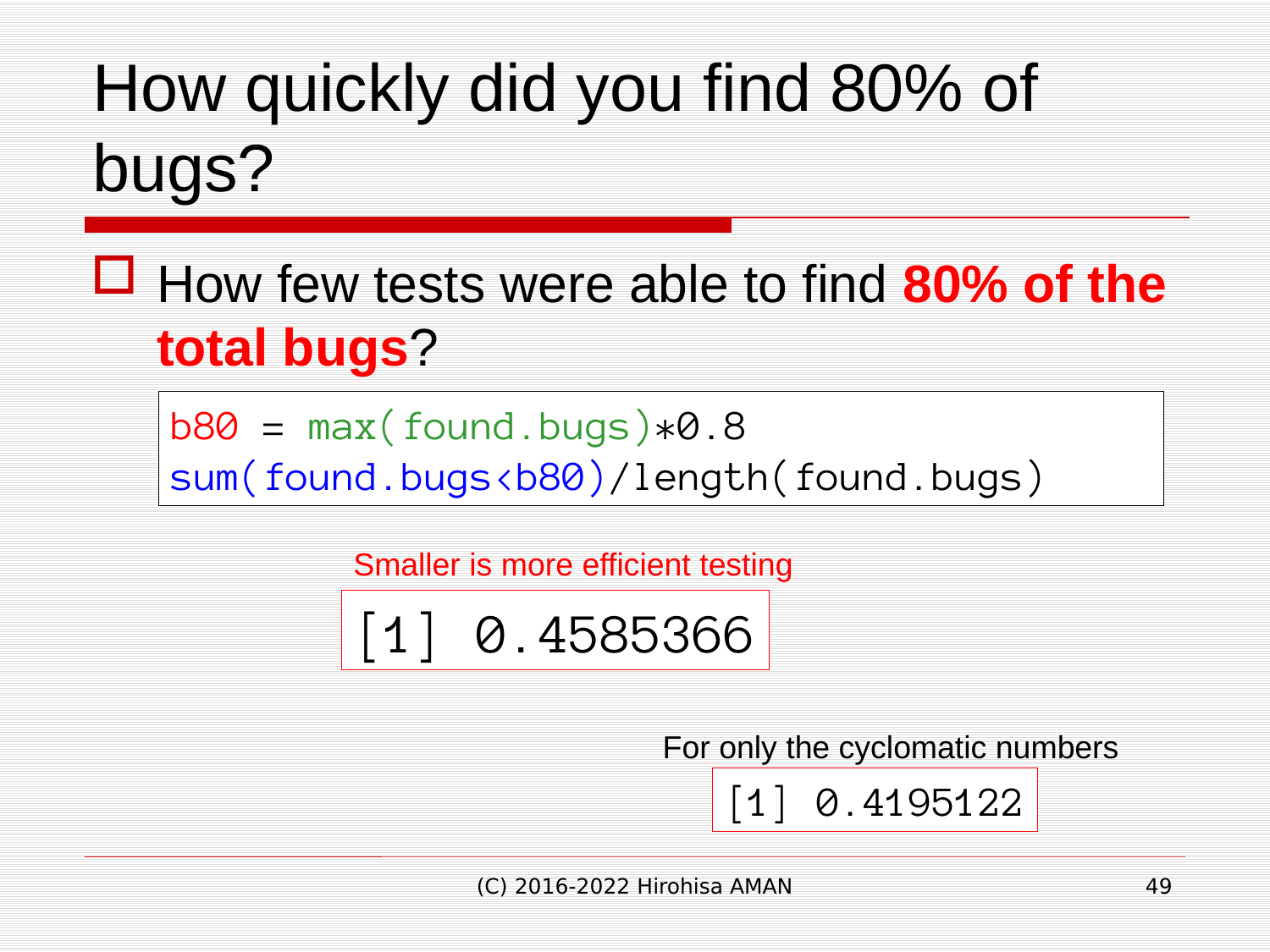

# How quickly did you find 80% of bugs?
How few tests were able to find 80% of the total bugs?

b80 = max(found.bugs)*0.8
sum(found.bugs<b80)/length(found.bugs)
Smaller is more efficient testing
[1] 0.4585366
For only the cyclomatic numbers
[1] 0.4195122
(C) 2016-2022 Hirohisa AMAN
49